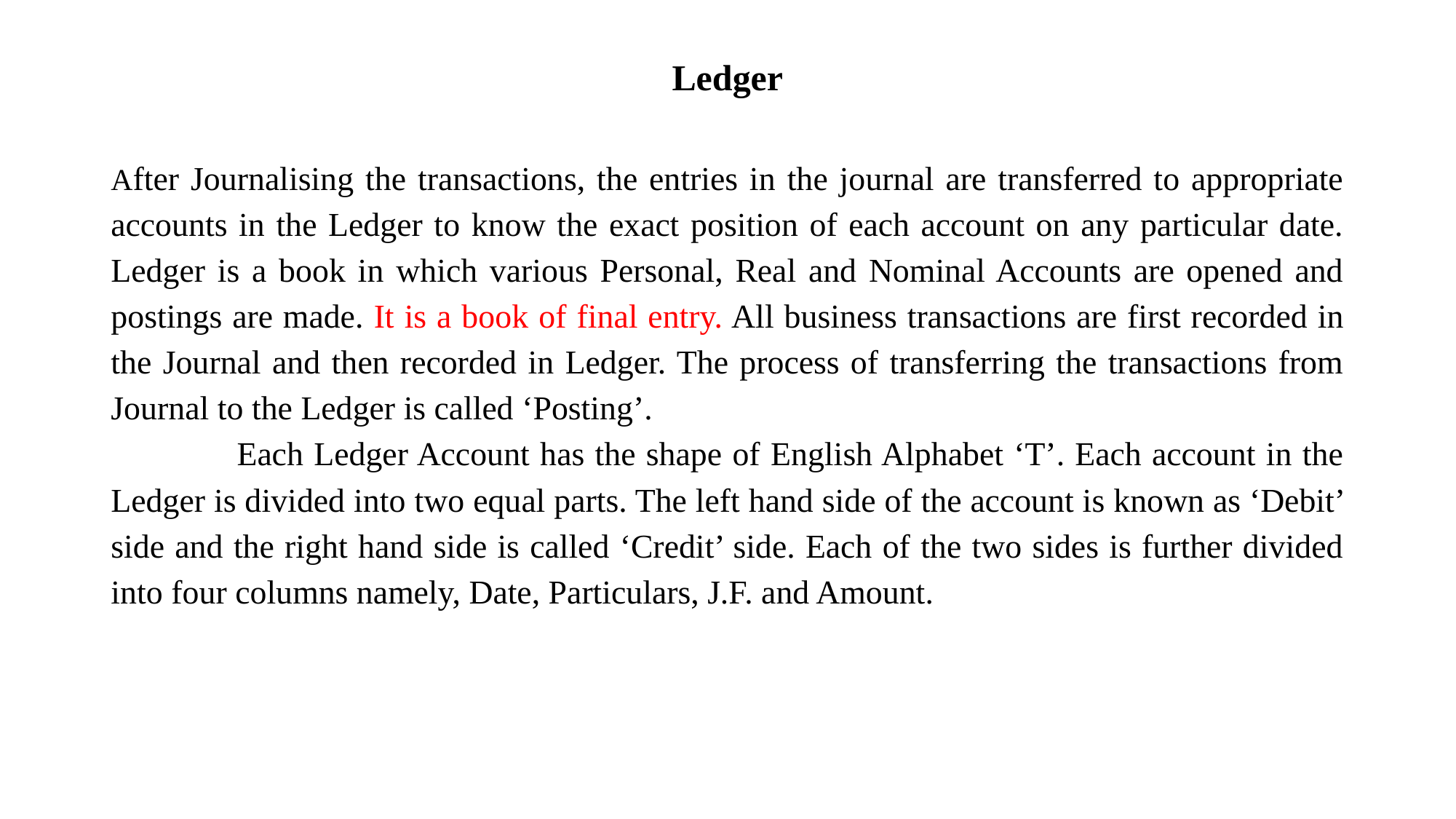

# Ledger
After Journalising the transactions, the entries in the journal are transferred to appropriate accounts in the Ledger to know the exact position of each account on any particular date. Ledger is a book in which various Personal, Real and Nominal Accounts are opened and postings are made. It is a book of final entry. All business transactions are first recorded in the Journal and then recorded in Ledger. The process of transferring the transactions from Journal to the Ledger is called ‘Posting’.
        	Each Ledger Account has the shape of English Alphabet ‘T’. Each account in the Ledger is divided into two equal parts. The left hand side of the account is known as ‘Debit’ side and the right hand side is called ‘Credit’ side. Each of the two sides is further divided into four columns namely, Date, Particulars, J.F. and Amount.